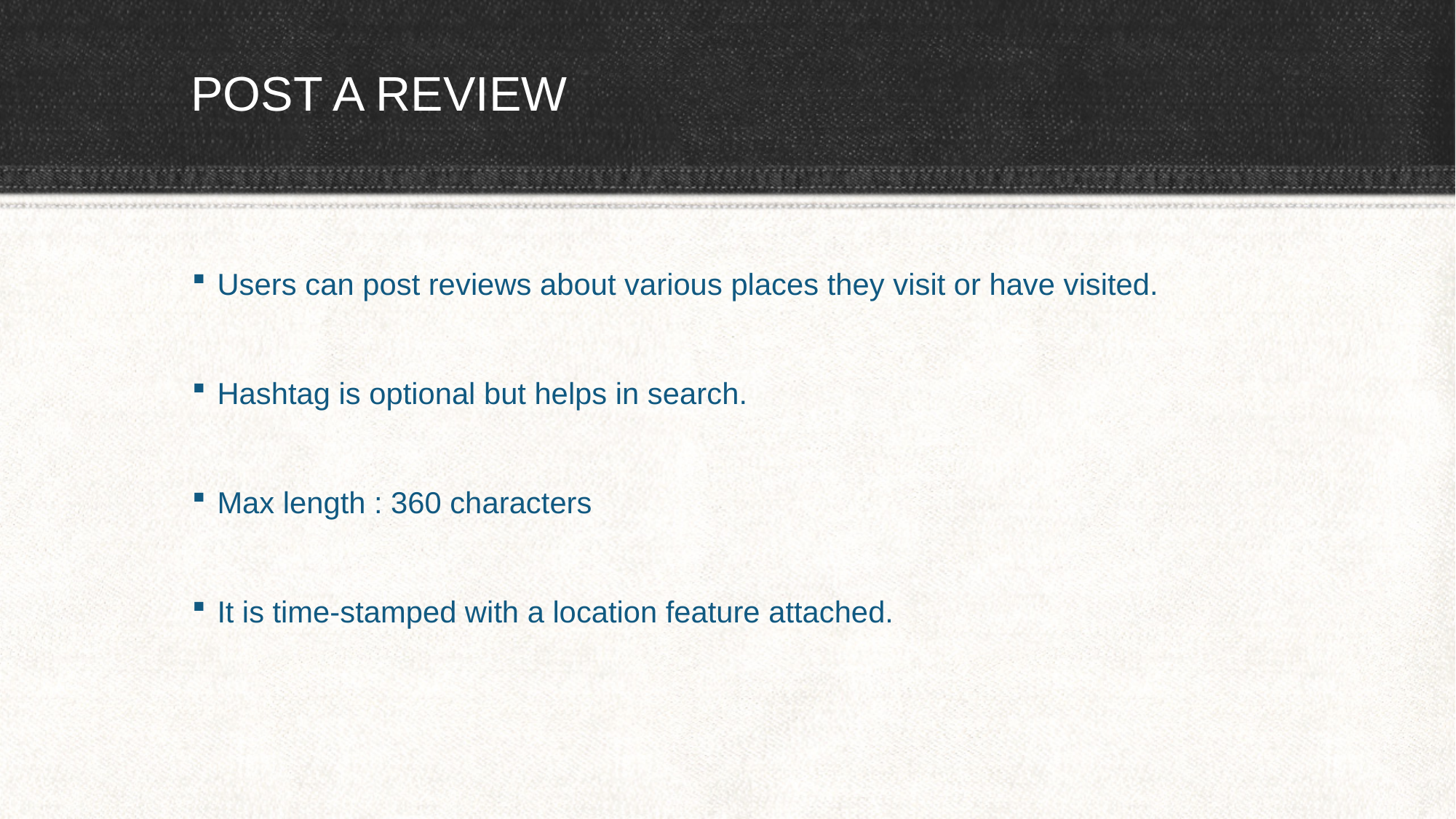

# POST A REVIEW
Users can post reviews about various places they visit or have visited.

Hashtag is optional but helps in search.

Max length : 360 characters

It is time-stamped with a location feature attached.